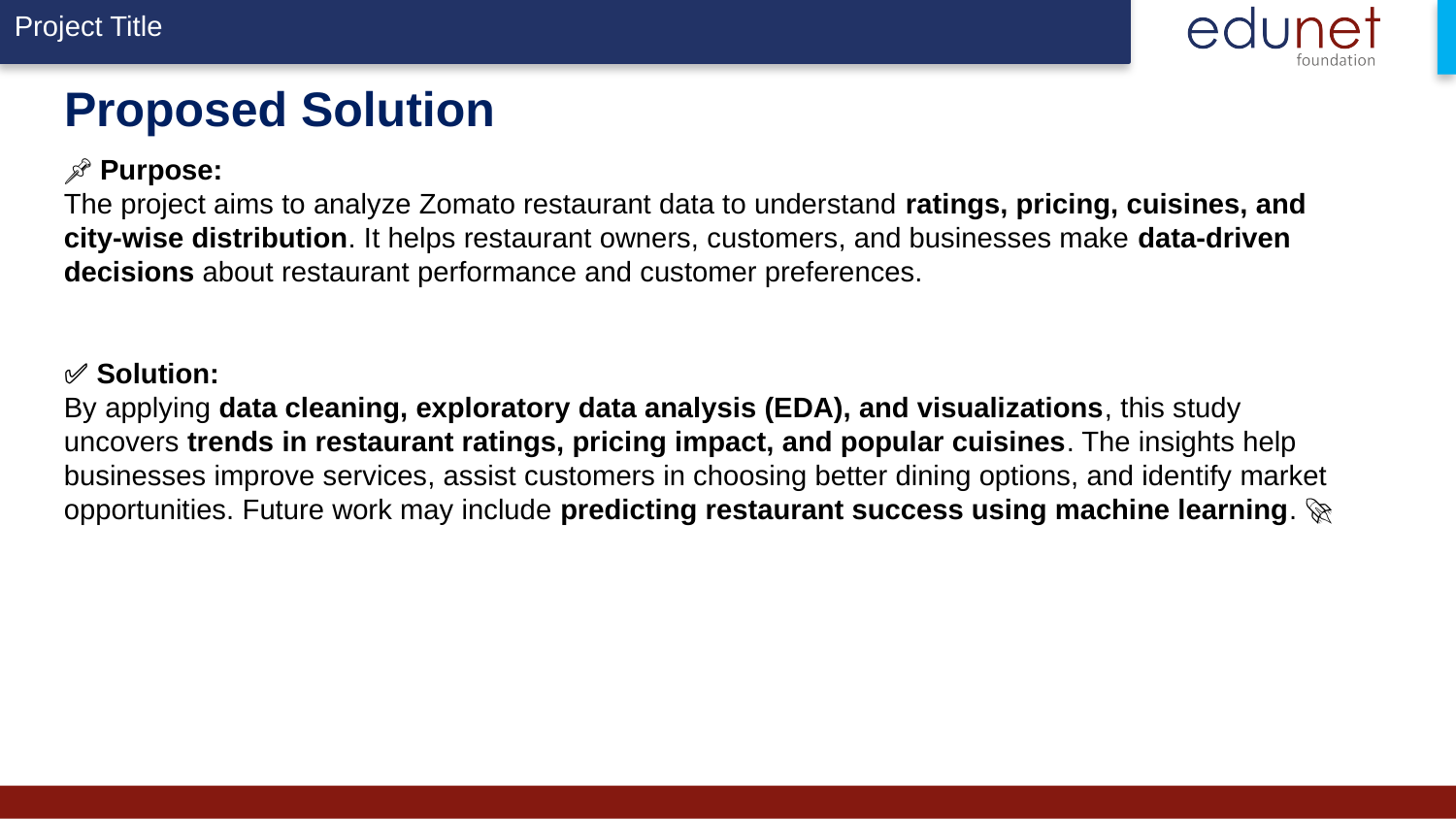

# Proposed Solution
📌 Purpose:
The project aims to analyze Zomato restaurant data to understand ratings, pricing, cuisines, and city-wise distribution. It helps restaurant owners, customers, and businesses make data-driven decisions about restaurant performance and customer preferences.

✅ Solution:
By applying data cleaning, exploratory data analysis (EDA), and visualizations, this study uncovers trends in restaurant ratings, pricing impact, and popular cuisines. The insights help businesses improve services, assist customers in choosing better dining options, and identify market opportunities. Future work may include predicting restaurant success using machine learning. 🚀